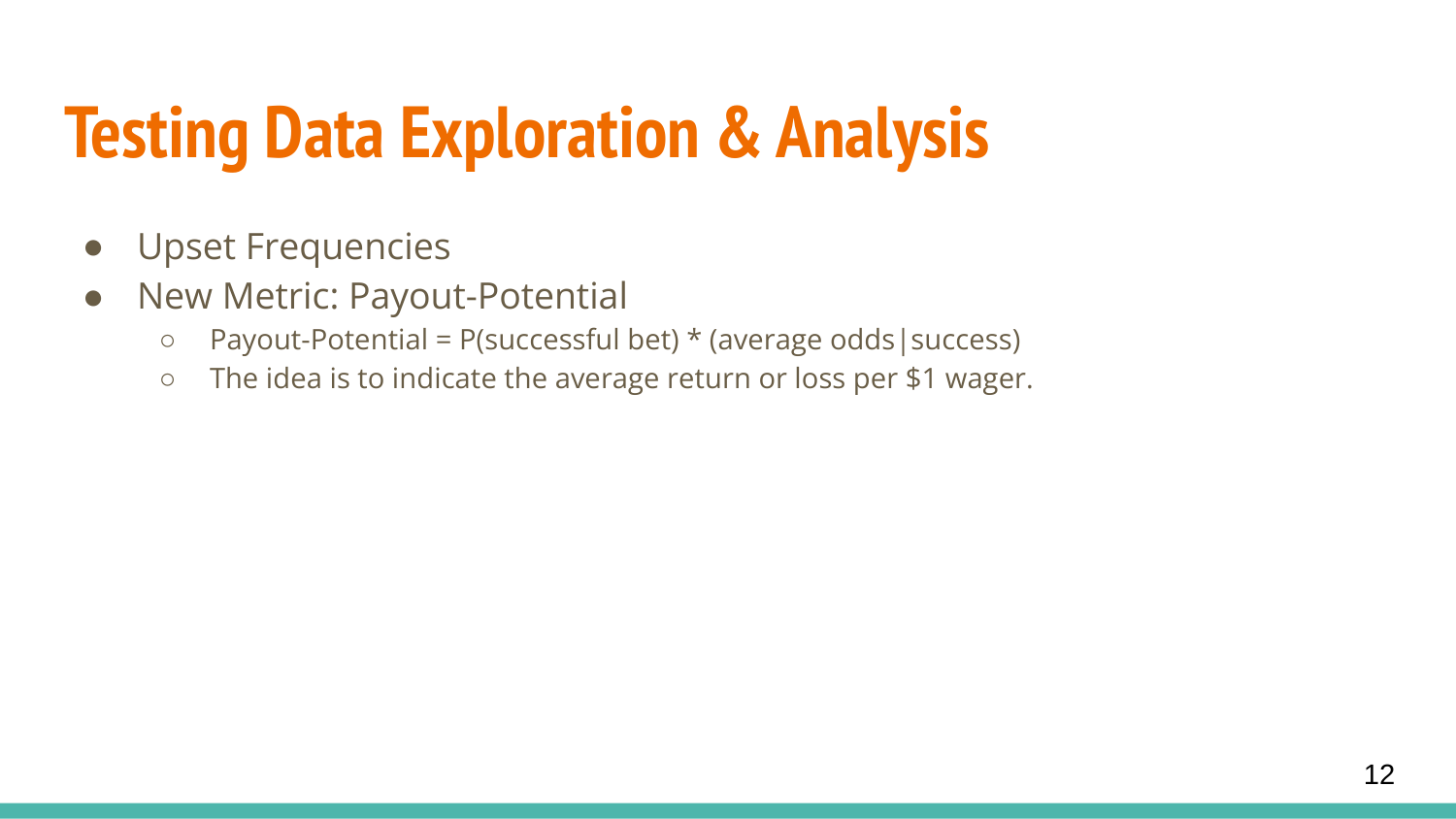

# Testing Data Exploration & Analysis
Upset Frequencies
New Metric: Payout-Potential
Payout-Potential = P(successful bet) * (average odds|success)
The idea is to indicate the average return or loss per $1 wager.
12